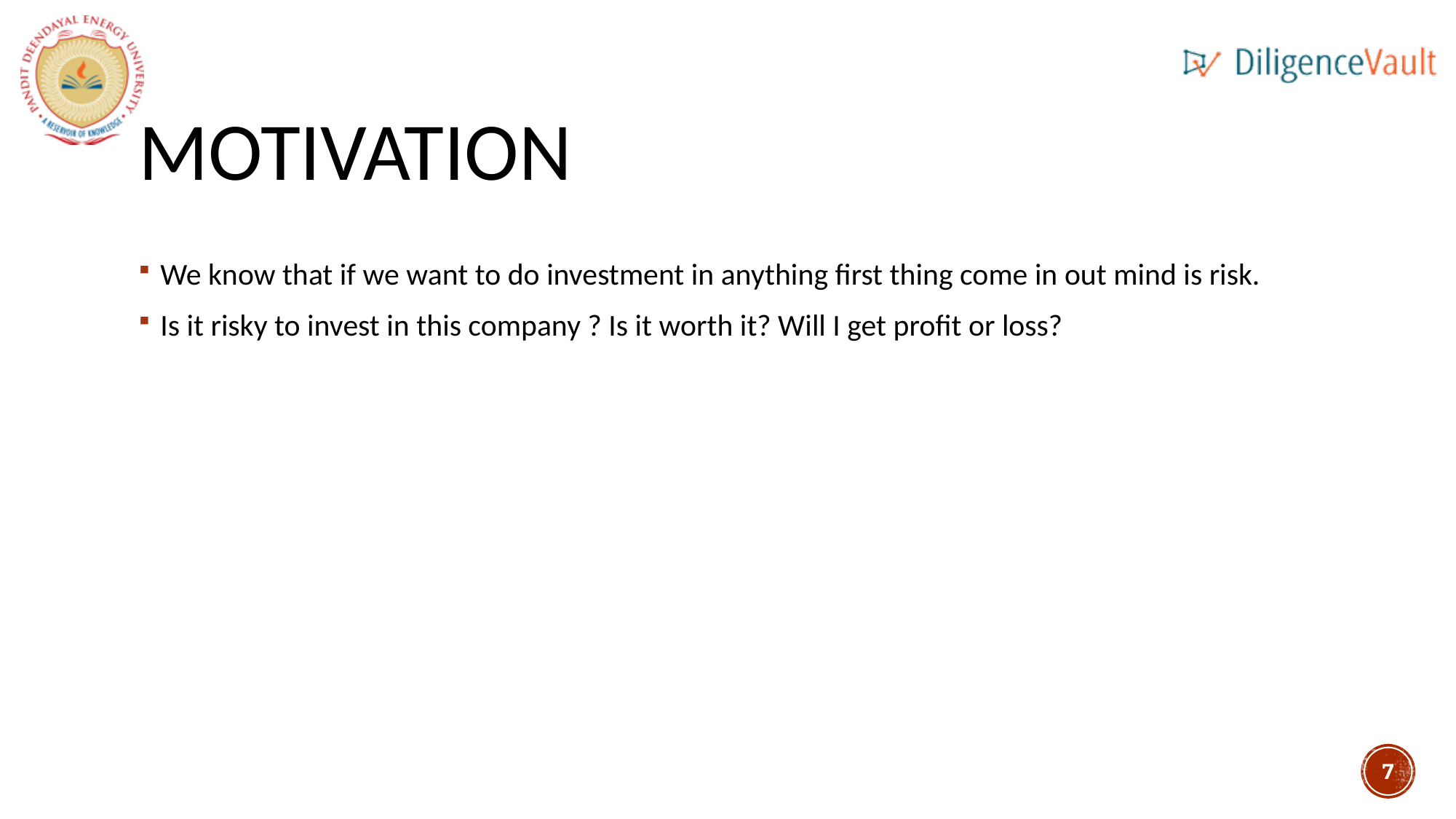

# motivation
We know that if we want to do investment in anything first thing come in out mind is risk.
Is it risky to invest in this company ? Is it worth it? Will I get profit or loss?

7